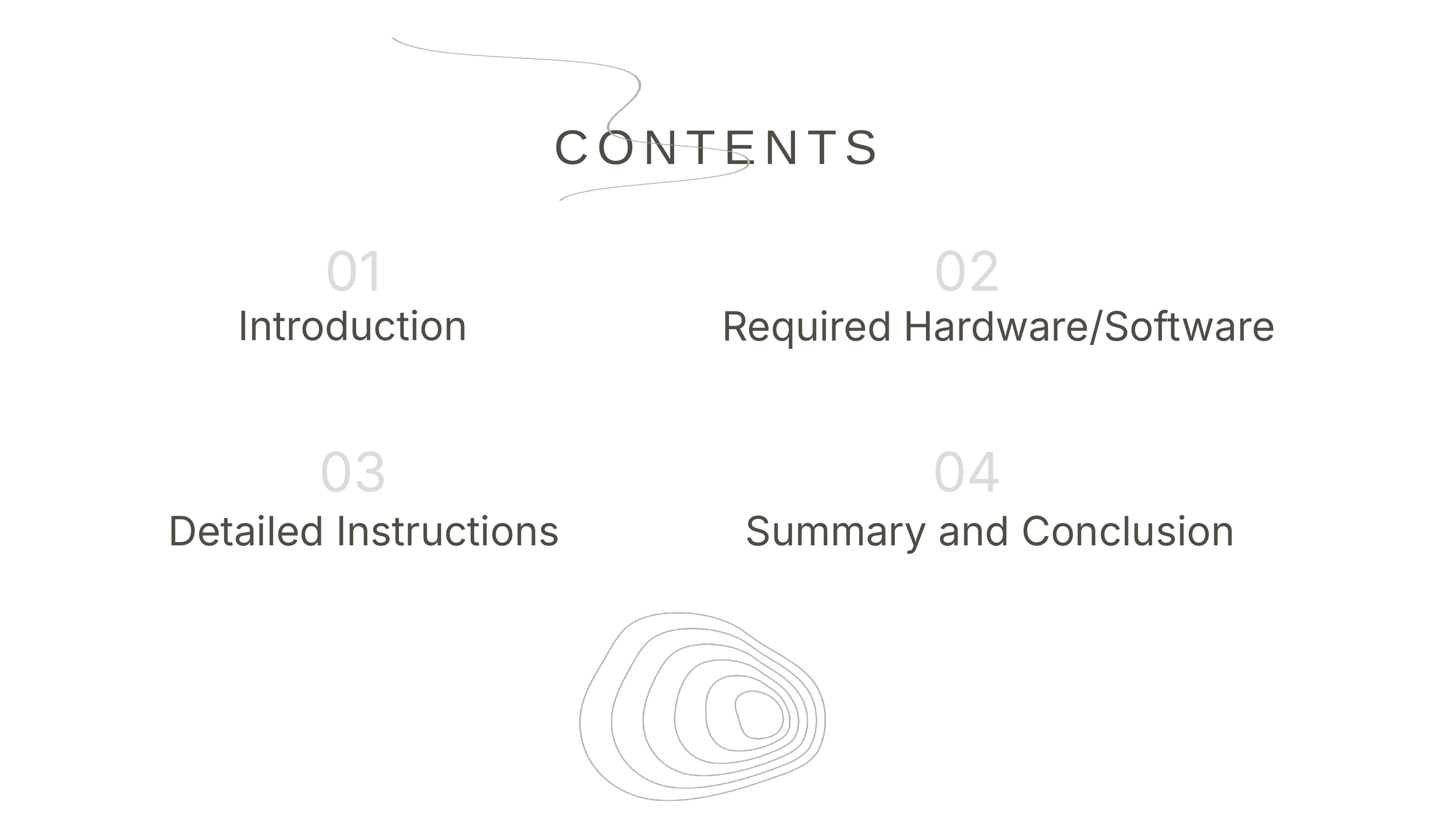

CONTENTS
01
02
Introduction
Required Hardware/Software
03
04
Summary and Conclusion
Detailed Instructions